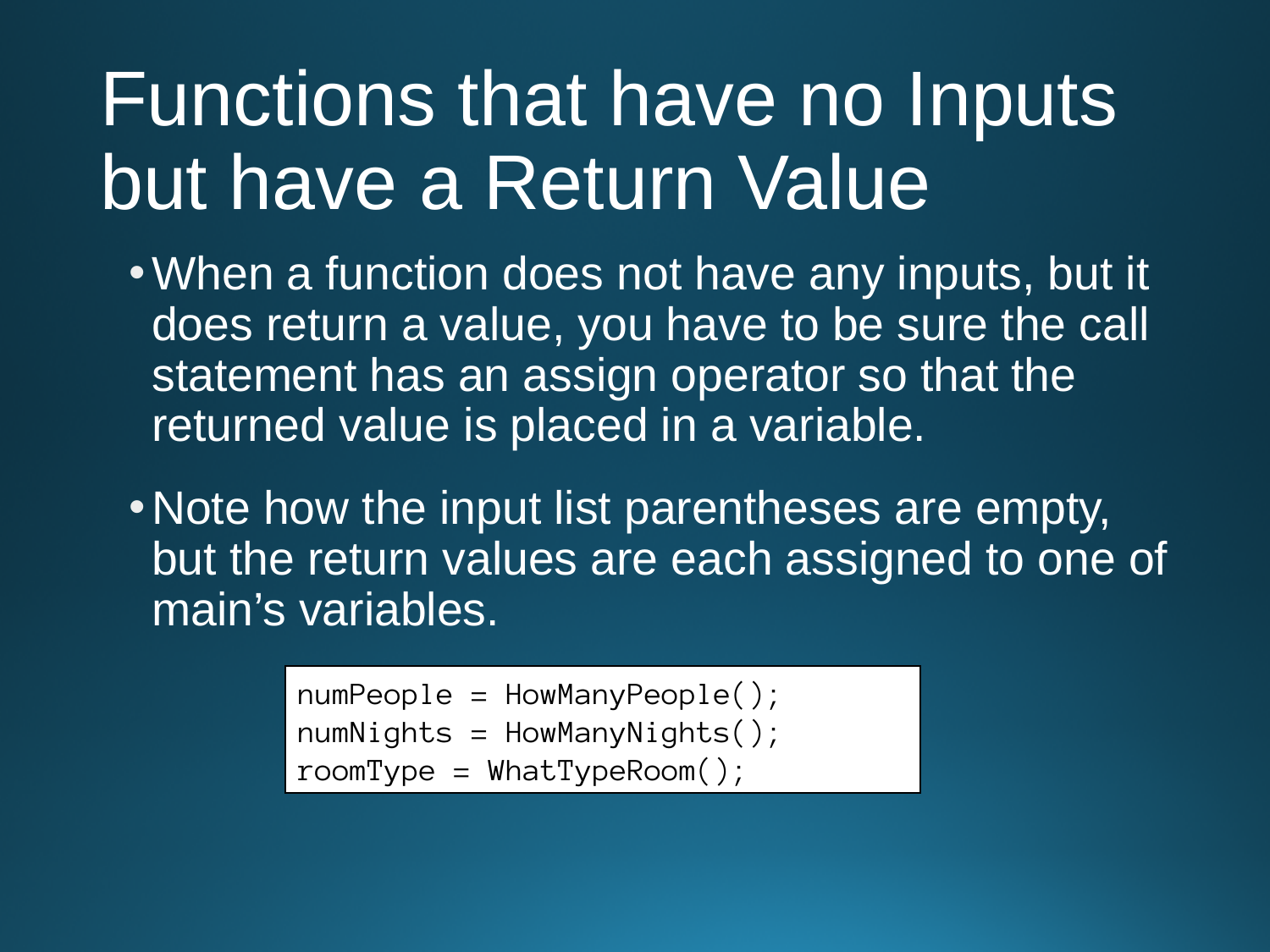

# Functions that have no Inputs but have a Return Value
When a function does not have any inputs, but it does return a value, you have to be sure the call statement has an assign operator so that the returned value is placed in a variable.
Note how the input list parentheses are empty, but the return values are each assigned to one of main’s variables.
numPeople = HowManyPeople();
numNights = HowManyNights();
roomType = WhatTypeRoom();